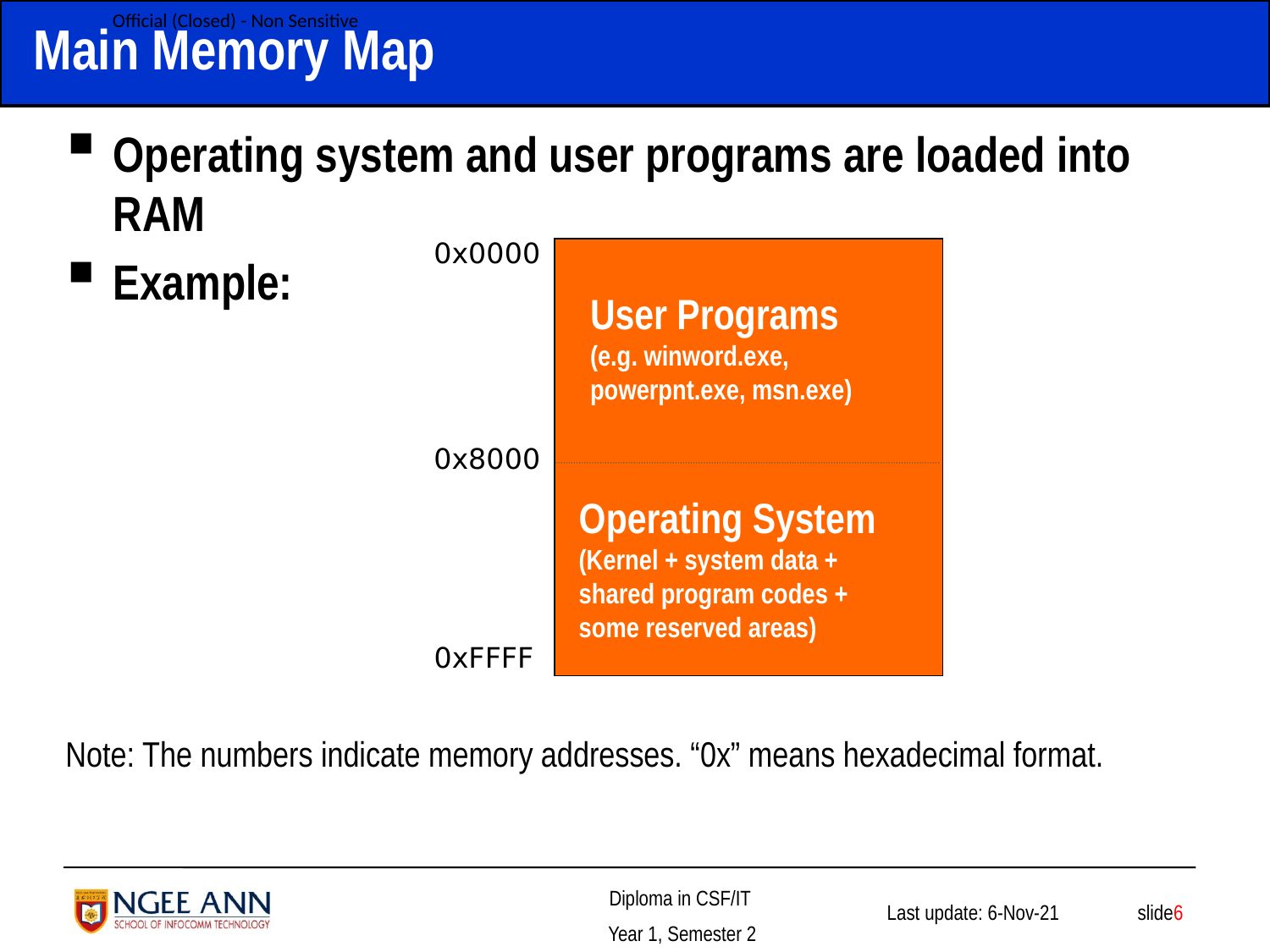

# Main Memory Map
Operating system and user programs are loaded into RAM
Example:

Note: The numbers indicate memory addresses. “0x” means hexadecimal format.

0x0000

User Programs
(e.g. winword.exe,
powerpnt.exe, msn.exe)

Operating System
(Kernel + system data + shared program codes + some reserved areas)
0x8000
0xFFFF
    slide6